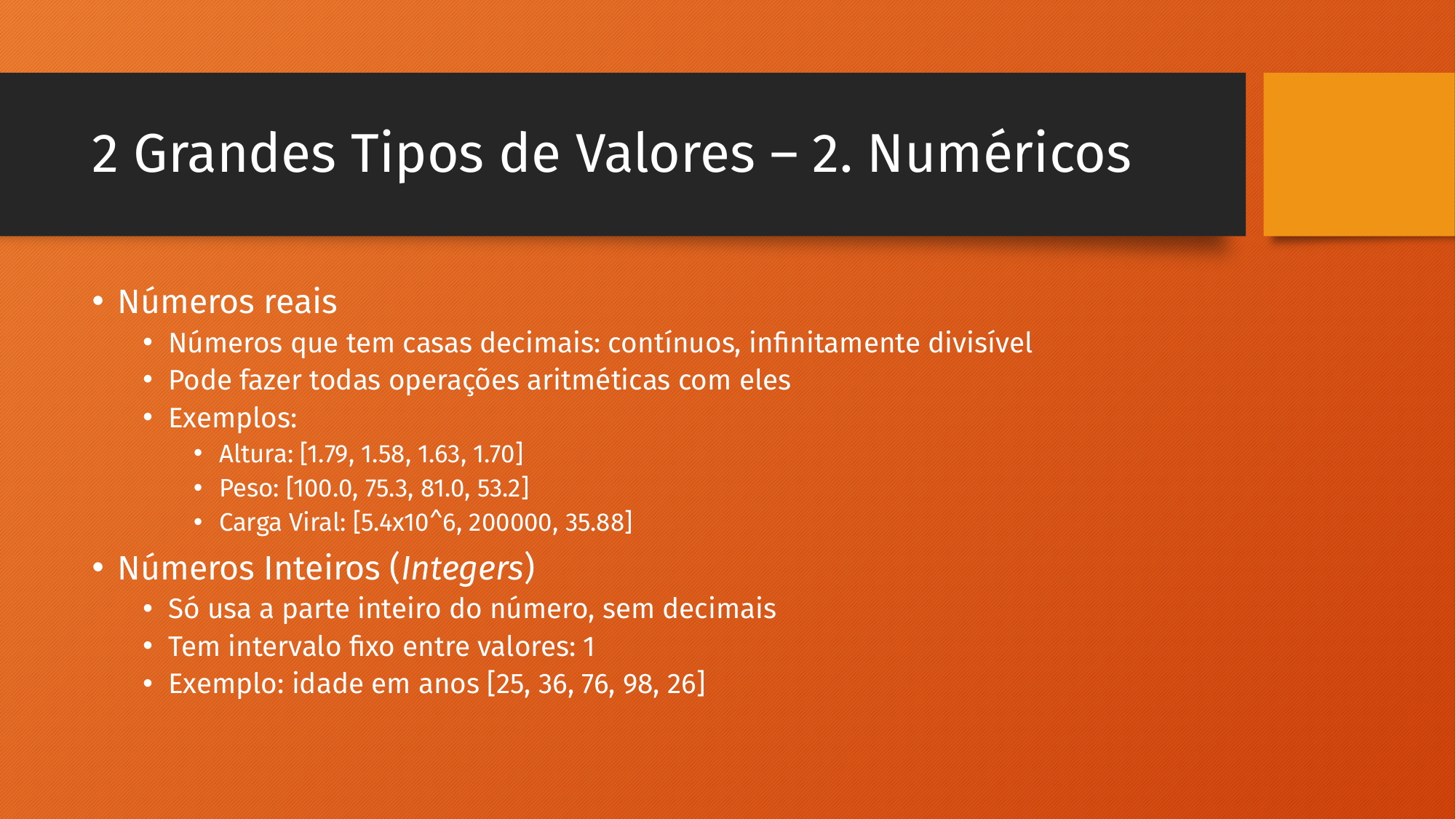

# 2 Grandes Tipos de Valores – 2. Numéricos
Números reais
Números que tem casas decimais: contínuos, infinitamente divisível
Pode fazer todas operações aritméticas com eles
Exemplos:
Altura: [1.79, 1.58, 1.63, 1.70]
Peso: [100.0, 75.3, 81.0, 53.2]
Carga Viral: [5.4x10^6, 200000, 35.88]
Números Inteiros (Integers)
Só usa a parte inteiro do número, sem decimais
Tem intervalo fixo entre valores: 1
Exemplo: idade em anos [25, 36, 76, 98, 26]